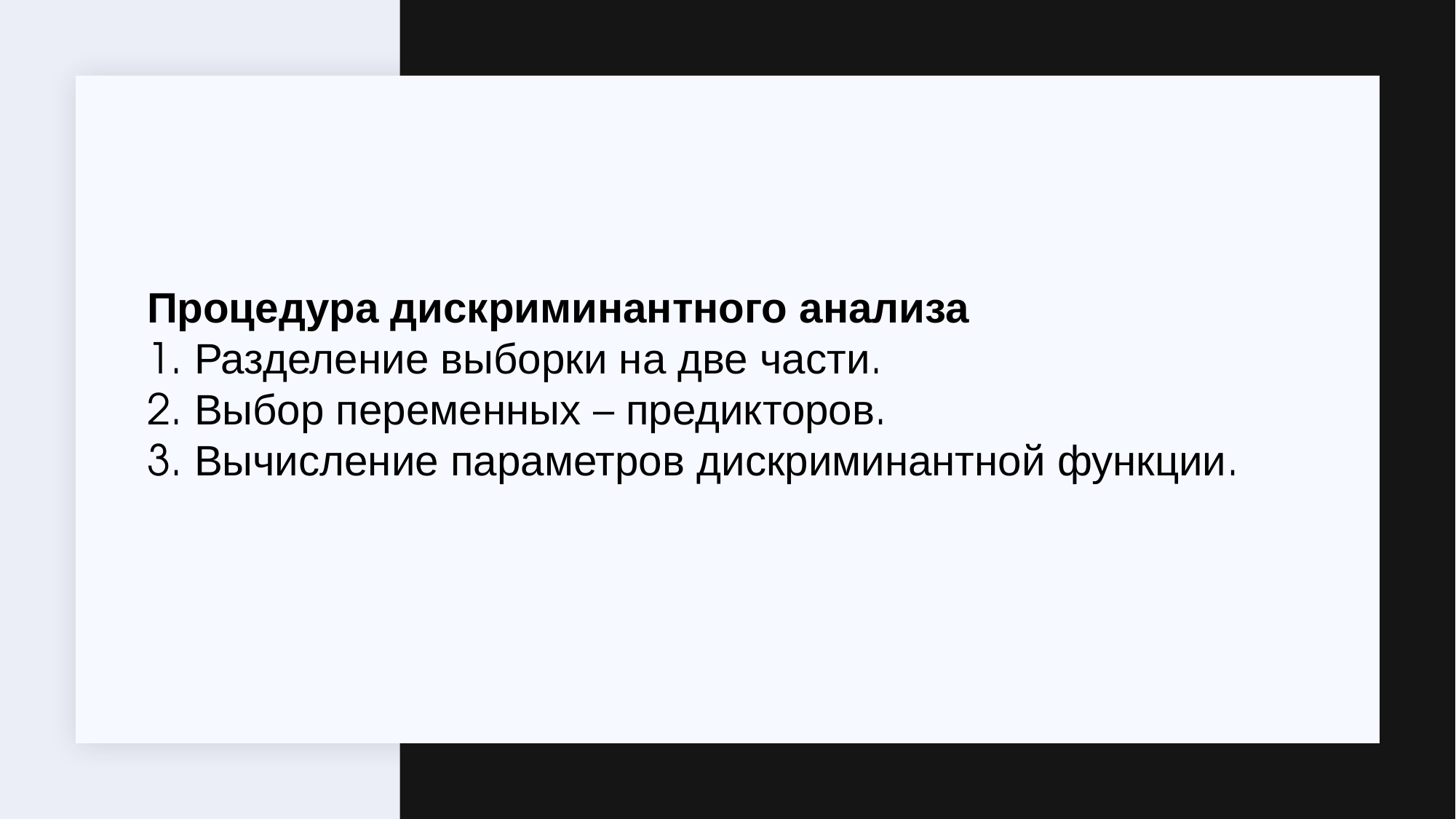

Процедура дискриминантного анализа
1. Разделение выборки на две части.
2. Выбор переменных – предикторов.
3. Вычисление параметров дискриминантной функции.